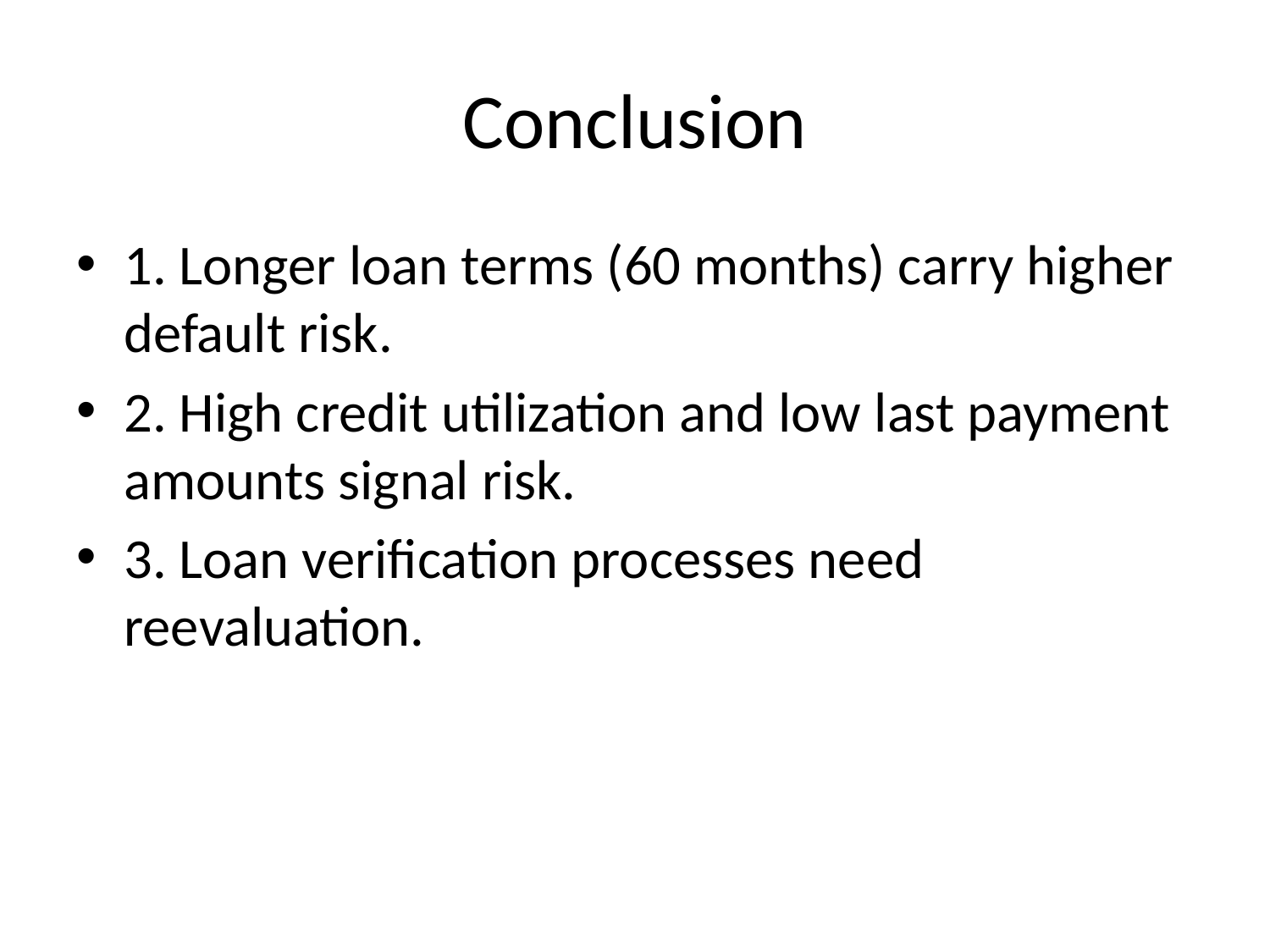

# Conclusion
1. Longer loan terms (60 months) carry higher default risk.
2. High credit utilization and low last payment amounts signal risk.
3. Loan verification processes need reevaluation.